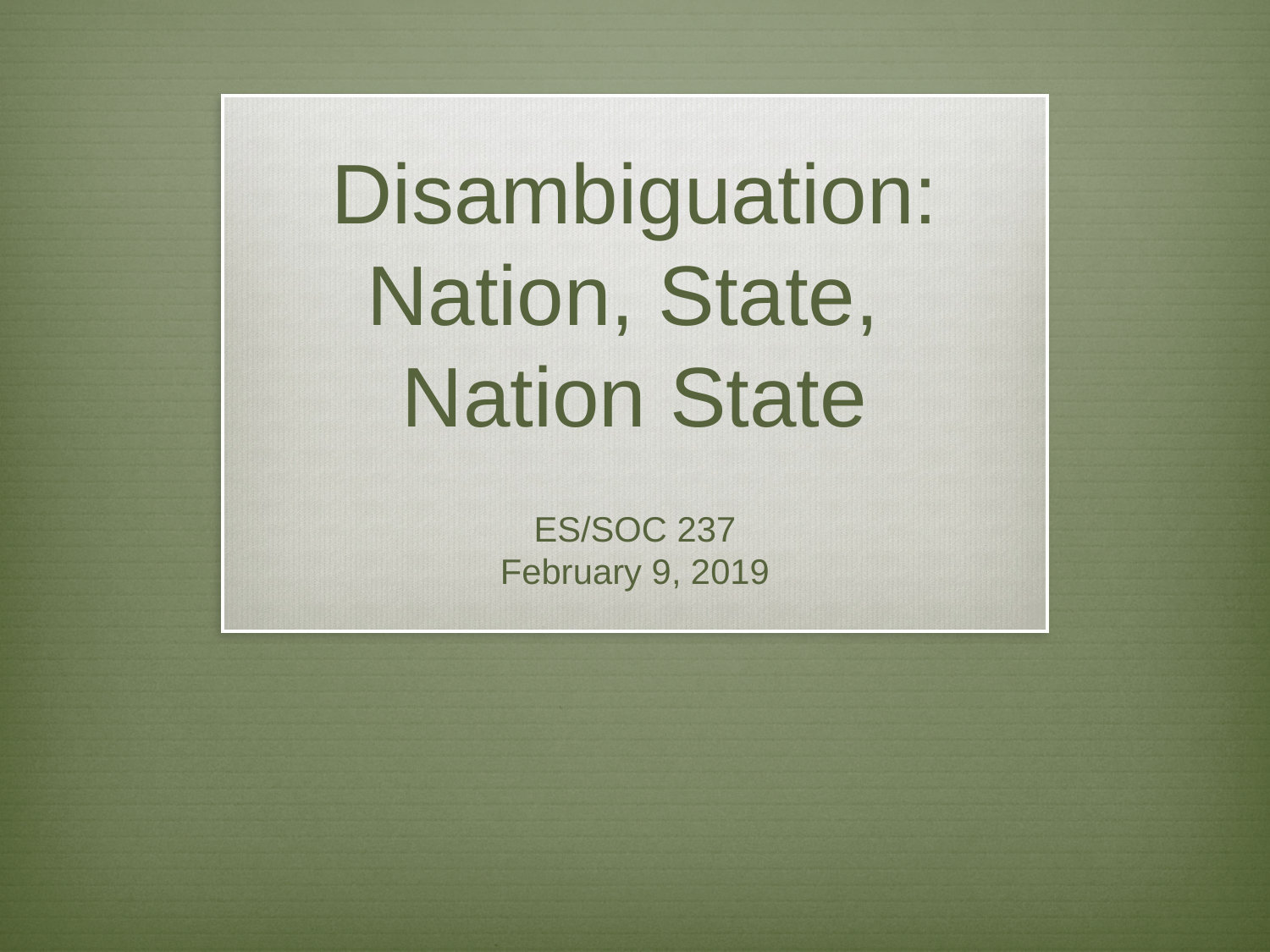

# Disambiguation: Nation, State, Nation State
ES/SOC 237
February 9, 2019